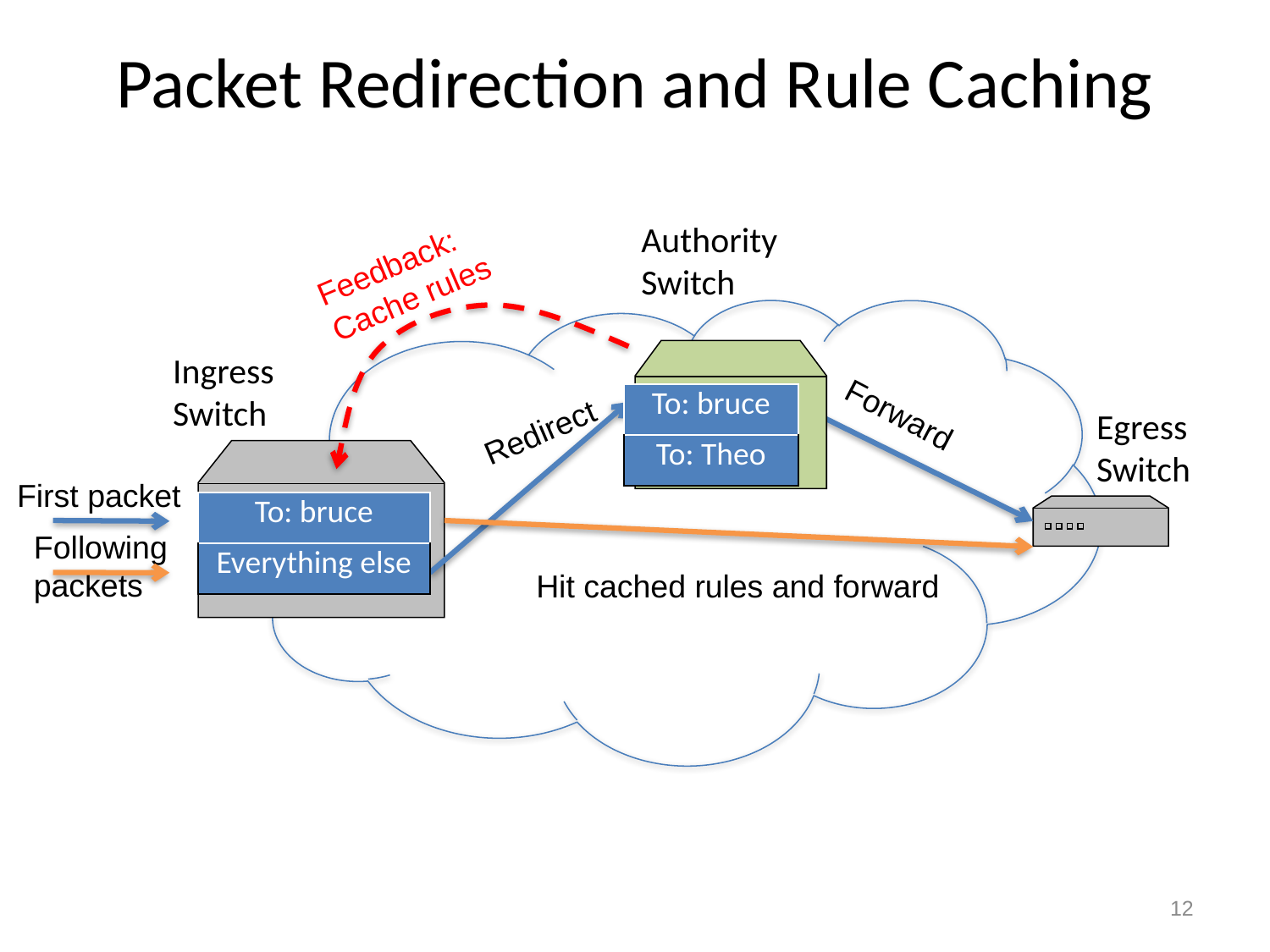

# Packet Redirection and Rule Caching
Authority Switch
Feedback:
Cache rules

Ingress Switch
| To: bruce |
| --- |
| To: Theo |
Forward
Egress Switch
Redirect

First packet
| To: bruce |
| --- |
| Everything else |

Following packets
Hit cached rules and forward
12